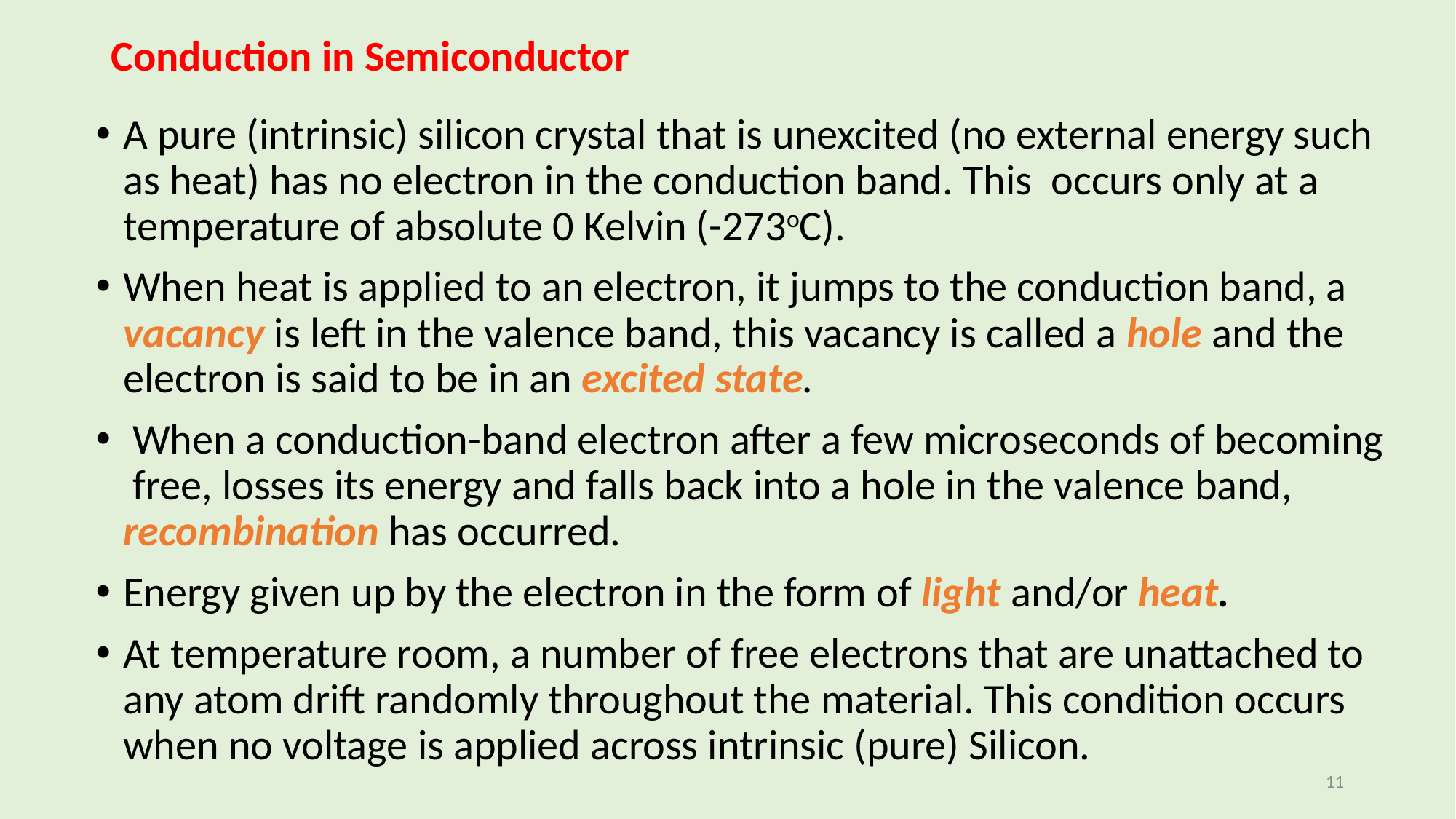

# Conduction in Semiconductor
A pure (intrinsic) silicon crystal that is unexcited (no external energy such as heat) has no electron in the conduction band. This  occurs only at a temperature of absolute 0 Kelvin (-273oC).
When heat is applied to an electron, it jumps to the conduction band, a vacancy is left in the valence band, this vacancy is called a hole and the electron is said to be in an excited state.
 When a conduction-band electron after a few microseconds of becoming  free, losses its energy and falls back into a hole in the valence band, recombination has occurred.
Energy given up by the electron in the form of light and/or heat.
At temperature room, a number of free electrons that are unattached to any atom drift randomly throughout the material. This condition occurs when no voltage is applied across intrinsic (pure) Silicon.

11